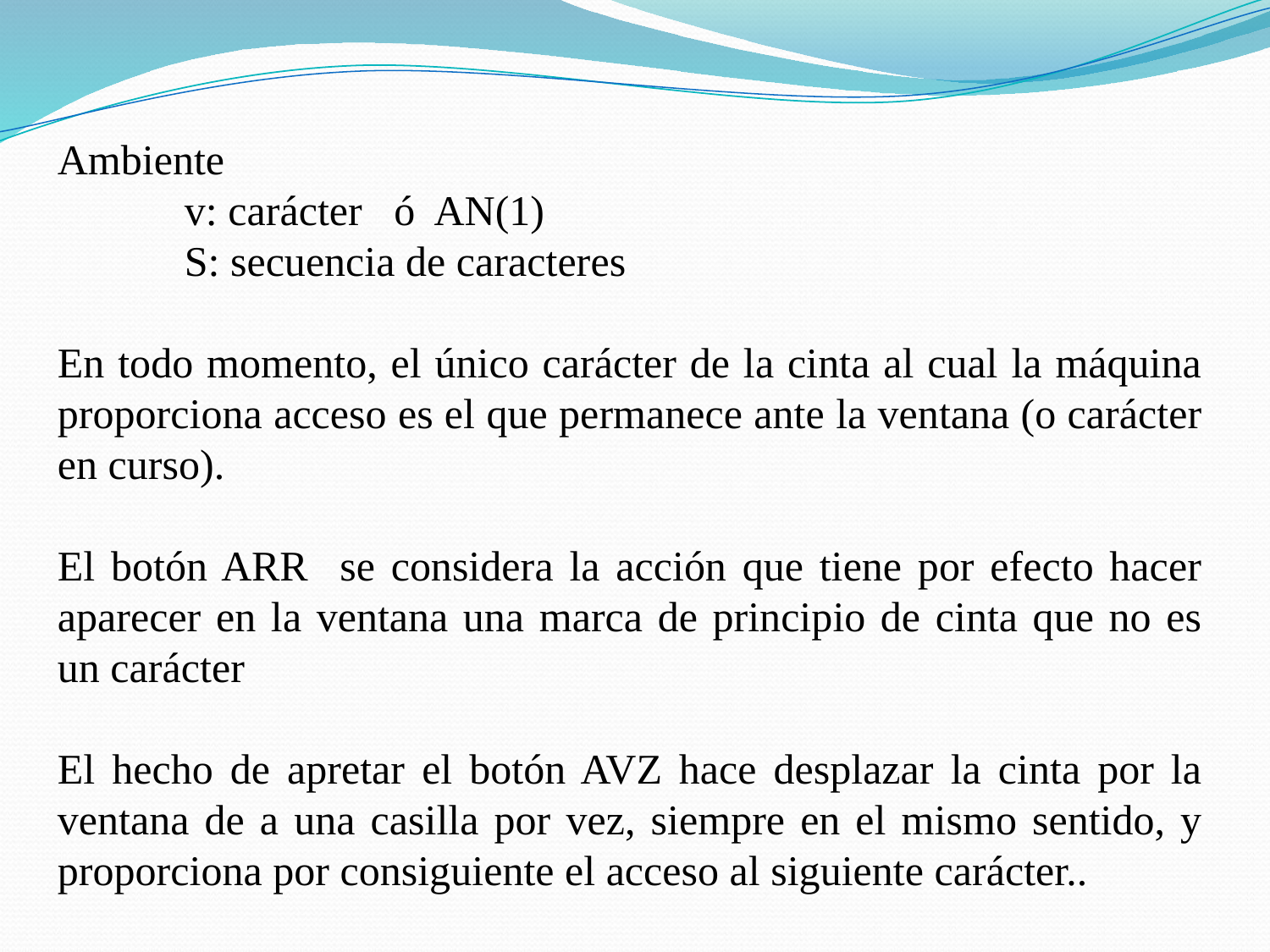

Ambiente
            v: carácter   ó  AN(1)
            S: secuencia de caracteres

En todo momento, el único carácter de la cinta al cual la máquina proporciona acceso es el que permanece ante la ventana (o carácter en curso).

El botón ARR  se considera la acción que tiene por efecto hacer aparecer en la ventana una marca de principio de cinta que no es un carácter

El hecho de apretar el botón AVZ hace desplazar la cinta por la ventana de a una casilla por vez, siempre en el mismo sentido, y proporciona por consiguiente el acceso al siguiente carácter..